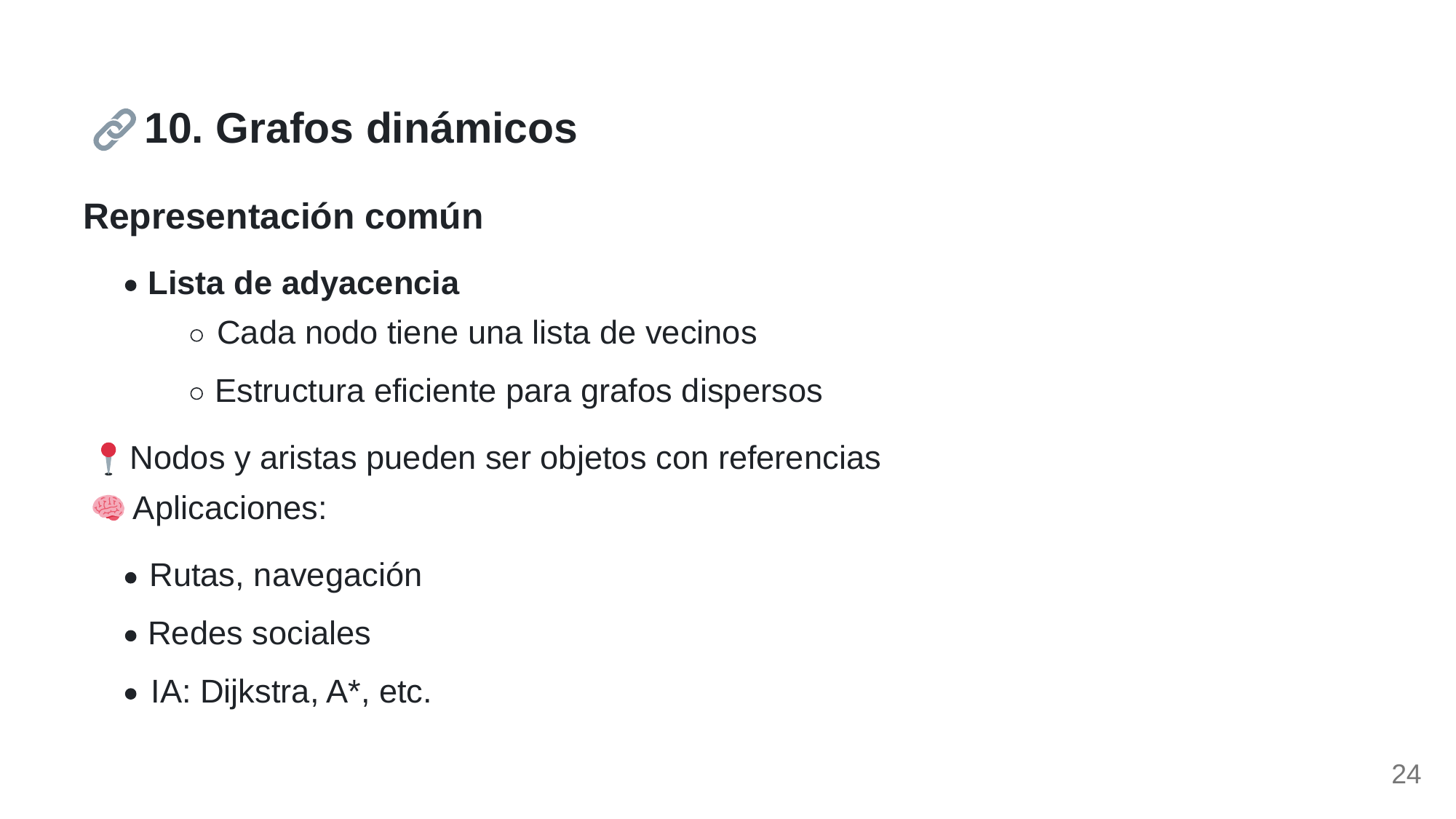

10. Grafos dinámicos

Representación común
Lista de adyacencia

Cada nodo tiene una lista de vecinos

Estructura eficiente para grafos dispersos

 Nodos y aristas pueden ser objetos con referencias

 Aplicaciones:

Rutas, navegación

Redes sociales

IA: Dijkstra, A*, etc.

24